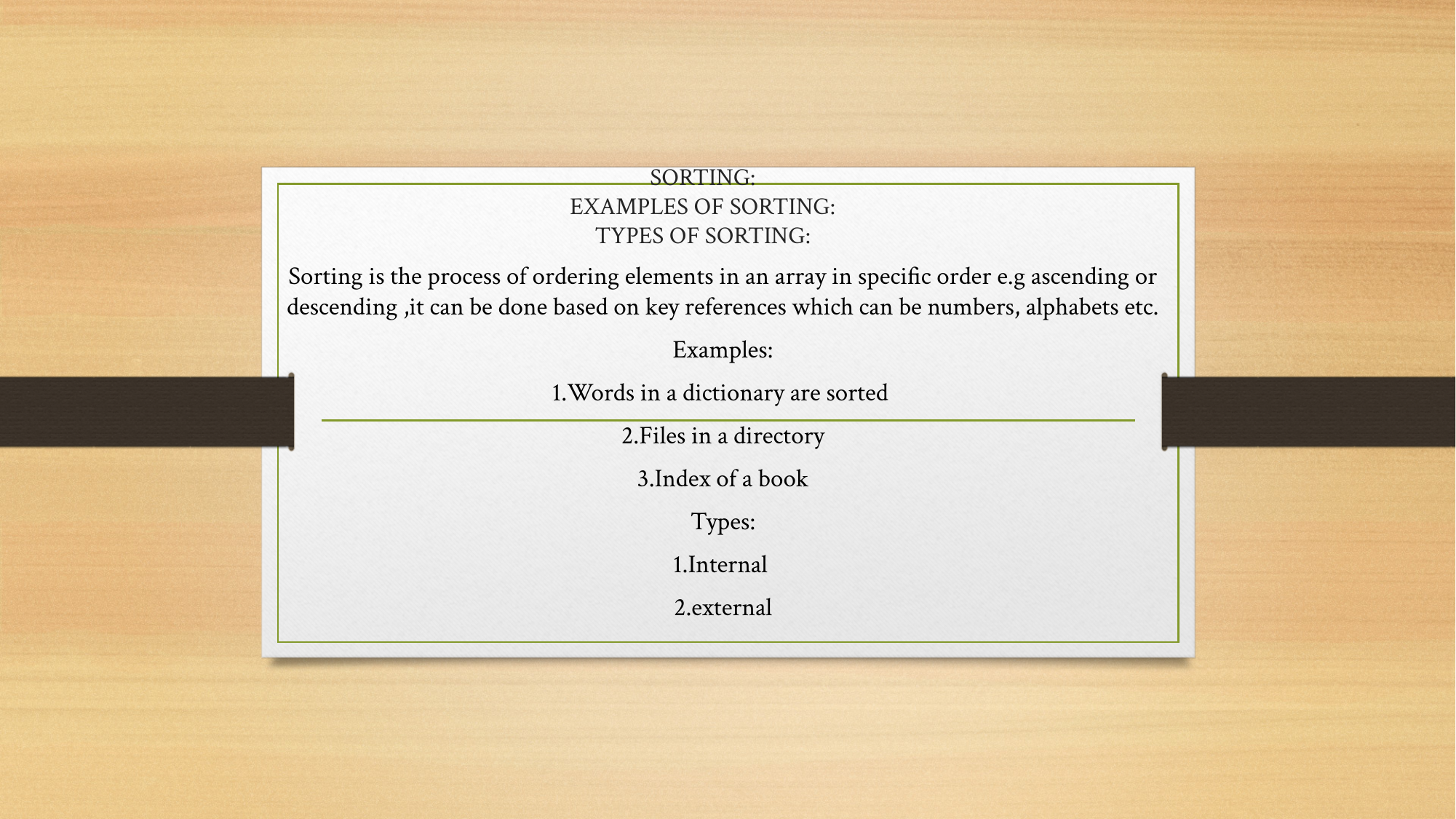

# SORTING: EXAMPLES OF SORTING: TYPES OF SORTING:
Sorting is the process of ordering elements in an array in specific order e.g ascending or descending ,it can be done based on key references which can be numbers, alphabets etc.
Examples:
1.Words in a dictionary are sorted
2.Files in a directory
3.Index of a book
Types:
1.Internal
2.external